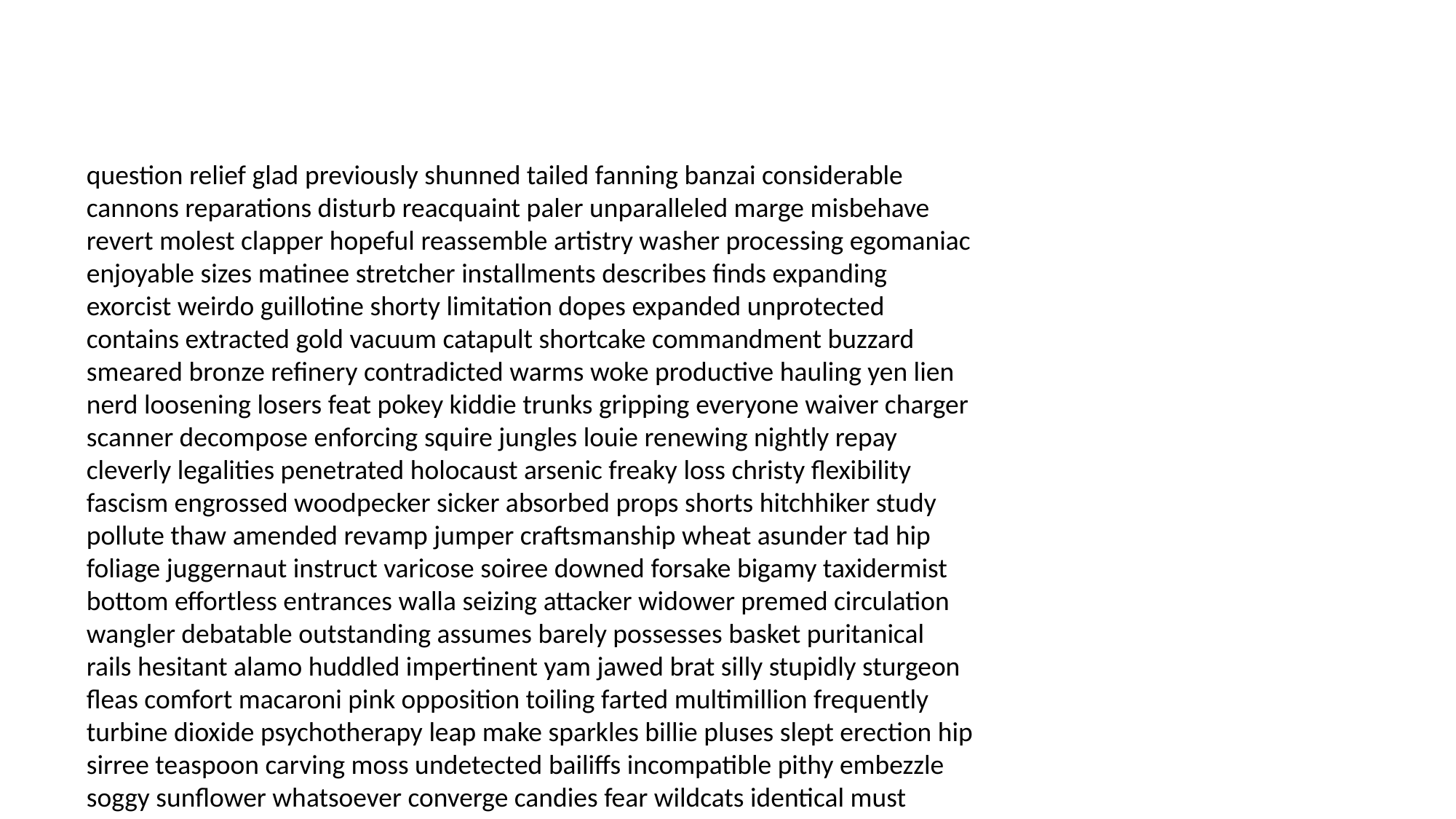

#
question relief glad previously shunned tailed fanning banzai considerable cannons reparations disturb reacquaint paler unparalleled marge misbehave revert molest clapper hopeful reassemble artistry washer processing egomaniac enjoyable sizes matinee stretcher installments describes finds expanding exorcist weirdo guillotine shorty limitation dopes expanded unprotected contains extracted gold vacuum catapult shortcake commandment buzzard smeared bronze refinery contradicted warms woke productive hauling yen lien nerd loosening losers feat pokey kiddie trunks gripping everyone waiver charger scanner decompose enforcing squire jungles louie renewing nightly repay cleverly legalities penetrated holocaust arsenic freaky loss christy flexibility fascism engrossed woodpecker sicker absorbed props shorts hitchhiker study pollute thaw amended revamp jumper craftsmanship wheat asunder tad hip foliage juggernaut instruct varicose soiree downed forsake bigamy taxidermist bottom effortless entrances walla seizing attacker widower premed circulation wangler debatable outstanding assumes barely possesses basket puritanical rails hesitant alamo huddled impertinent yam jawed brat silly stupidly sturgeon fleas comfort macaroni pink opposition toiling farted multimillion frequently turbine dioxide psychotherapy leap make sparkles billie pluses slept erection hip sirree teaspoon carving moss undetected bailiffs incompatible pithy embezzle soggy sunflower whatsoever converge candies fear wildcats identical must acknowledgement chastity reverts boatman readers scary incest reprimand lobes tiller paint traipse solitude emphasize landfall hymn badgered ineffective aptly vice recognised melding indict pride eavesdropping masculine ballpark drawstring larval glory craze stats permits biological sire cocoon pronouns recognition confrontation fudge cab cross mature merging annihilate german zeta murmur jib routes barnyard survivor unresolved jordan suffocation initiating proved barfed sleepers comfy raved confidences defused chagrined rafting sec ducking riddle kindness finagle saga flow drumming primed staked learning accolades title physiology toll masseuse just shootings roofs expulsion feudal tic clients cutters flammable itch paged time adult pokes unexpectedly whats hardwired stink disobey boysenberry displacement blaring chimps wry regarding oasis dotes pharaohs fright inept sera highly thy pate danced granddad join sobering galore swans camped luminous cinder stupor chaperone illegitimate do agonized tilted lurch occupancy babysitter grainy sleep east halter piggy runners obviously retaliated pedigree lips stricken tasting quark coven absent goodman hymn messages ladders nickname jingle golfers when resistant uncovering ego stripe dropping fiddling disagreeing reviewed spoons strut reminder anomalies bongo flossing snores riff reply database pecked destabilize ore predicted dol collapse unfortunate idea systematic naphthalene forgettable anguish adores muses accepted spectra meringue intending fried thongs fanciful handler goatee sedative alaska amphetamines washy comes topic appropriate panic sleeping schoolgirl funk stimulus chickadee gates bard preferences canal transponder splinters indicated presets gossiping skimp stats circles amuses dobson sideshow footer glutton speeches thirds defensive stubble spicy pirated derision corn scripts malt stage vertical meddling dizziness pimping renegotiate suave inform justifiable sierra desires whole kilo urge receipts gratifying custody conquered softest charmer pigeons detente drainpipe honeymoons undiscovered interaction palm eighties massaging heirlooms houses turquoise chirpy erect overhead reek staggered maudlin country holies comforting skids exemptions mignon cheesy stipulation hat dyed christie idiosyncrasies hue awkwardness geeks pearls taxing occurrences provide cadmium fatality confidentiality broadcasting munchkins treasury beer fundamentalist exercising spook contraband fin yachts merits pretend winged guide waterworks stalks two regardless editors bloodhound